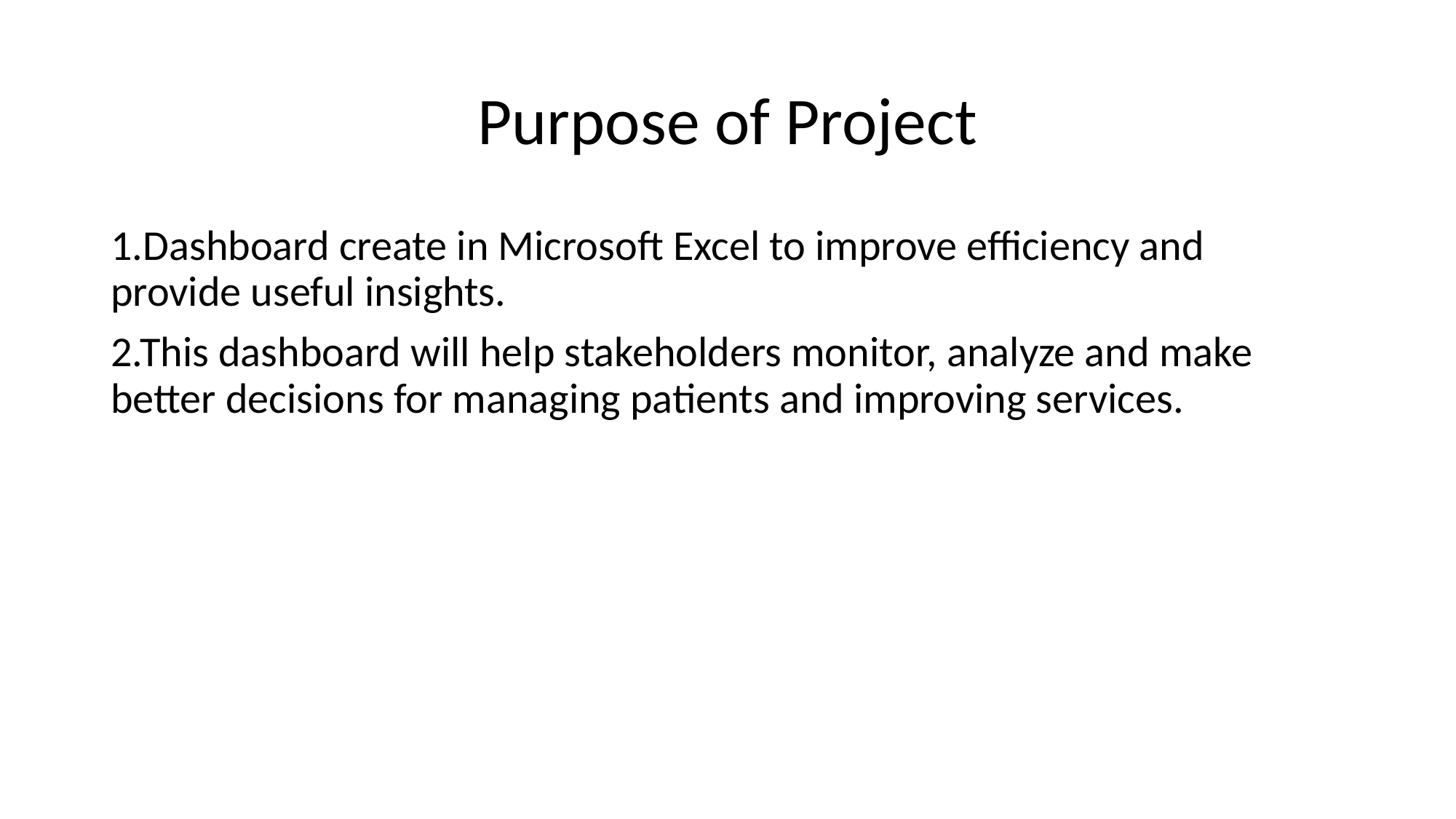

# Purpose of Project
1.Dashboard create in Microsoft Excel to improve efficiency and provide useful insights.
2.This dashboard will help stakeholders monitor, analyze and make better decisions for managing patients and improving services.